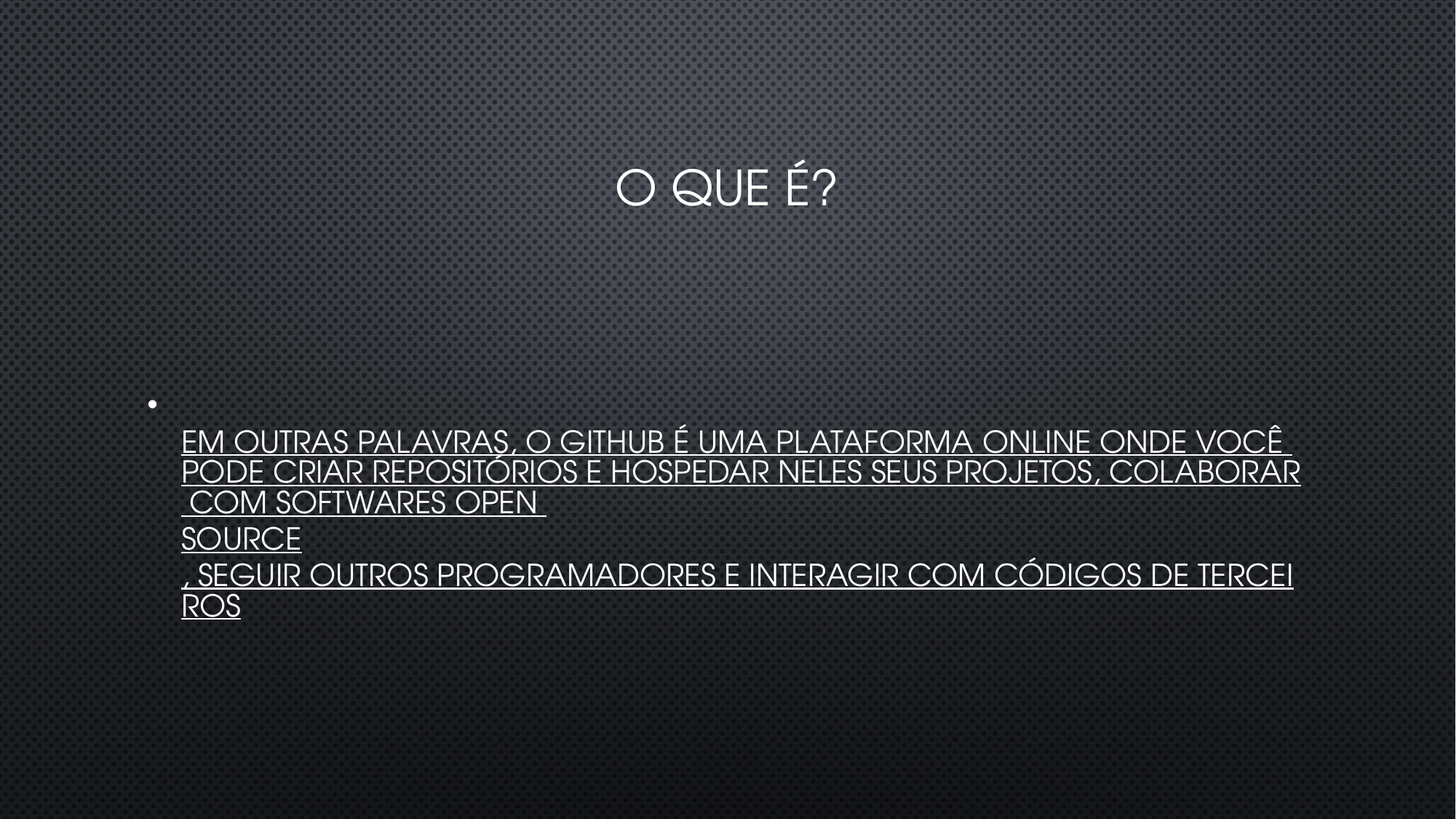

# O que é?
 Em outras palavras, o GitHub é uma plataforma online onde você pode criar repositórios e hospedar neles seus projetos, colaborar com softwares open source, seguir outros programadores e interagir com códigos de terceiros